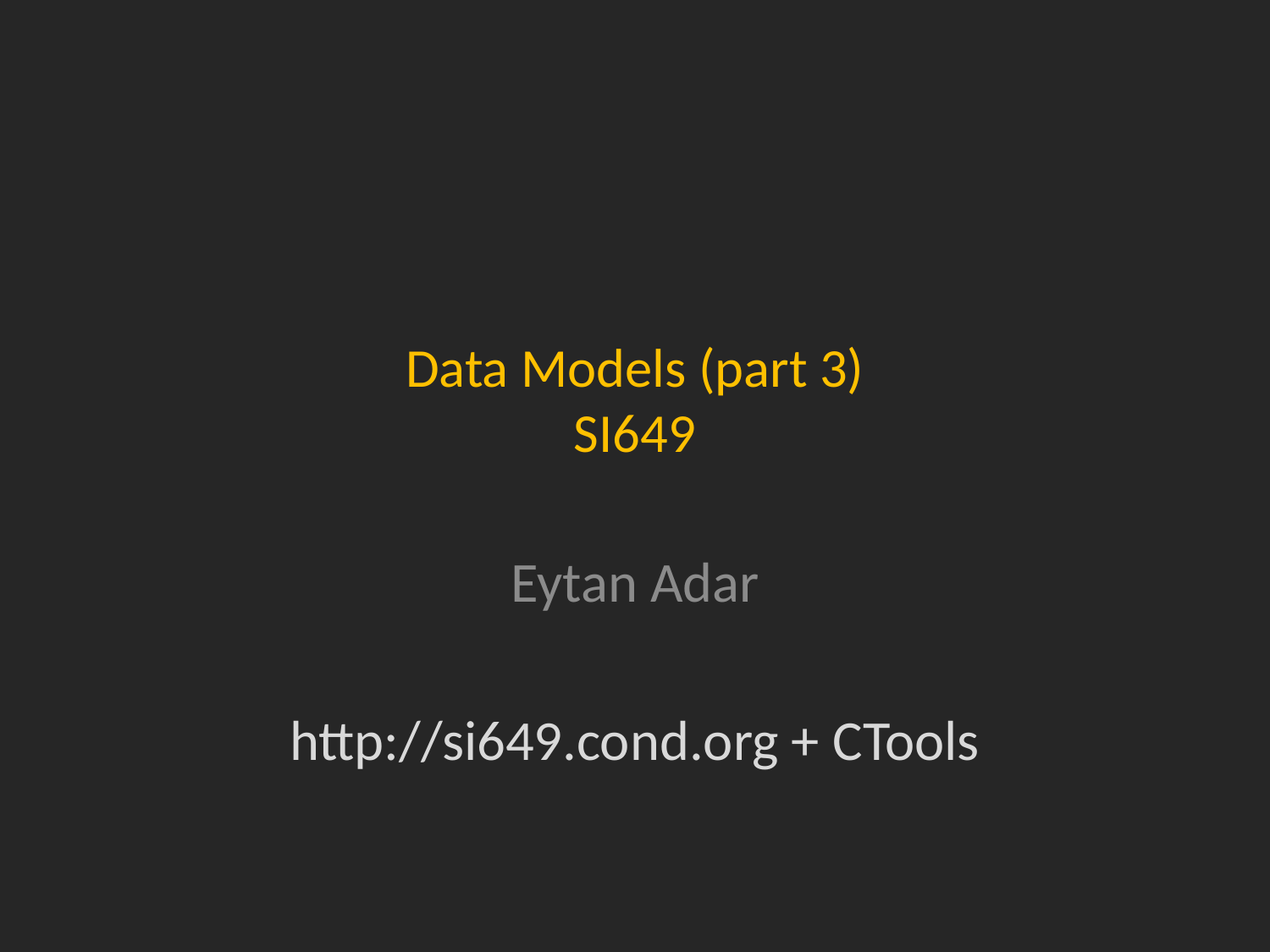

# Data Models (part 3) SI649
Eytan Adar

http://si649.cond.org + CTools